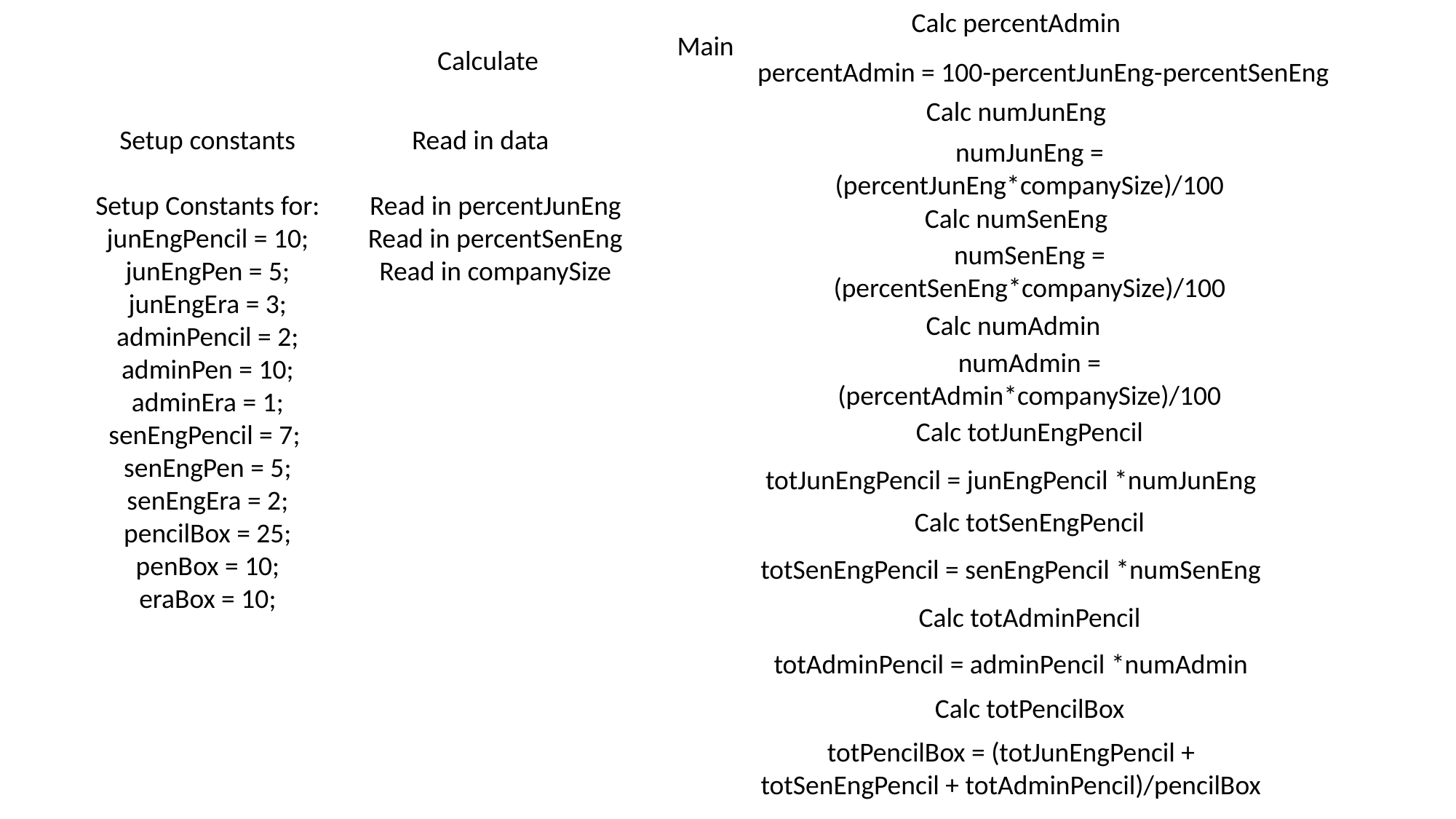

Calc percentAdmin
Main
Calculate
percentAdmin = 100-percentJunEng-percentSenEng
Calc numJunEng
Setup constants

Read in data
numJunEng = (percentJunEng*companySize)/100
Setup Constants for:
junEngPencil = 10;
junEngPen = 5;
junEngEra = 3;
adminPencil = 2;
adminPen = 10;
adminEra = 1;
senEngPencil = 7;
senEngPen = 5;
senEngEra = 2;
pencilBox = 25;
penBox = 10;
eraBox = 10;
Read in percentJunEng
Read in percentSenEng
Read in companySize
Calc numSenEng
numSenEng = (percentSenEng*companySize)/100
Calc numAdmin
numAdmin = (percentAdmin*companySize)/100
Calc totJunEngPencil
totJunEngPencil = junEngPencil *numJunEng
Calc totSenEngPencil
totSenEngPencil = senEngPencil *numSenEng
Calc totAdminPencil
totAdminPencil = adminPencil *numAdmin
Calc totPencilBox
totPencilBox = (totJunEngPencil + totSenEngPencil + totAdminPencil)/pencilBox